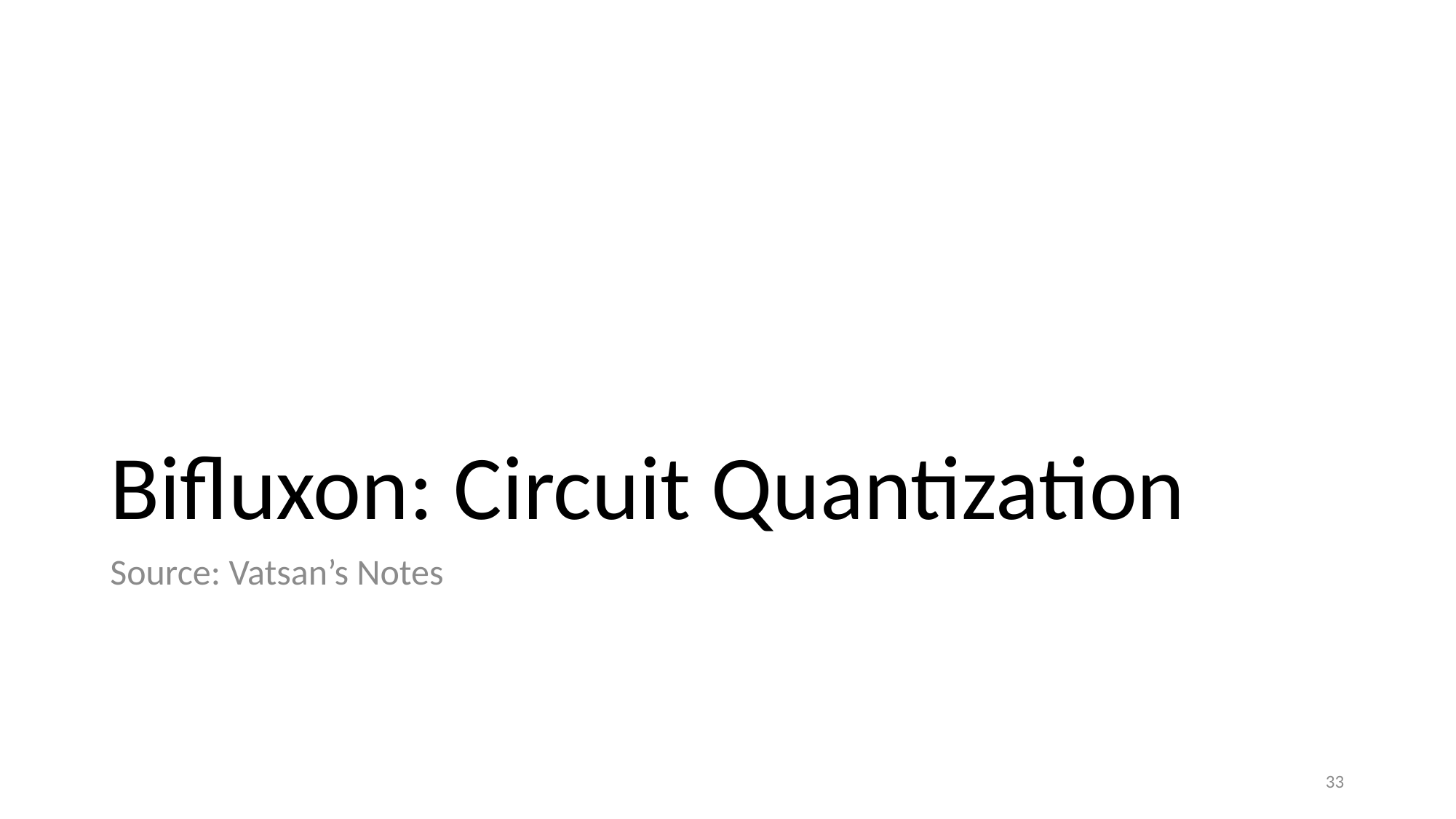

# Bifluxon: Circuit Quantization
Source: Vatsan’s Notes
33